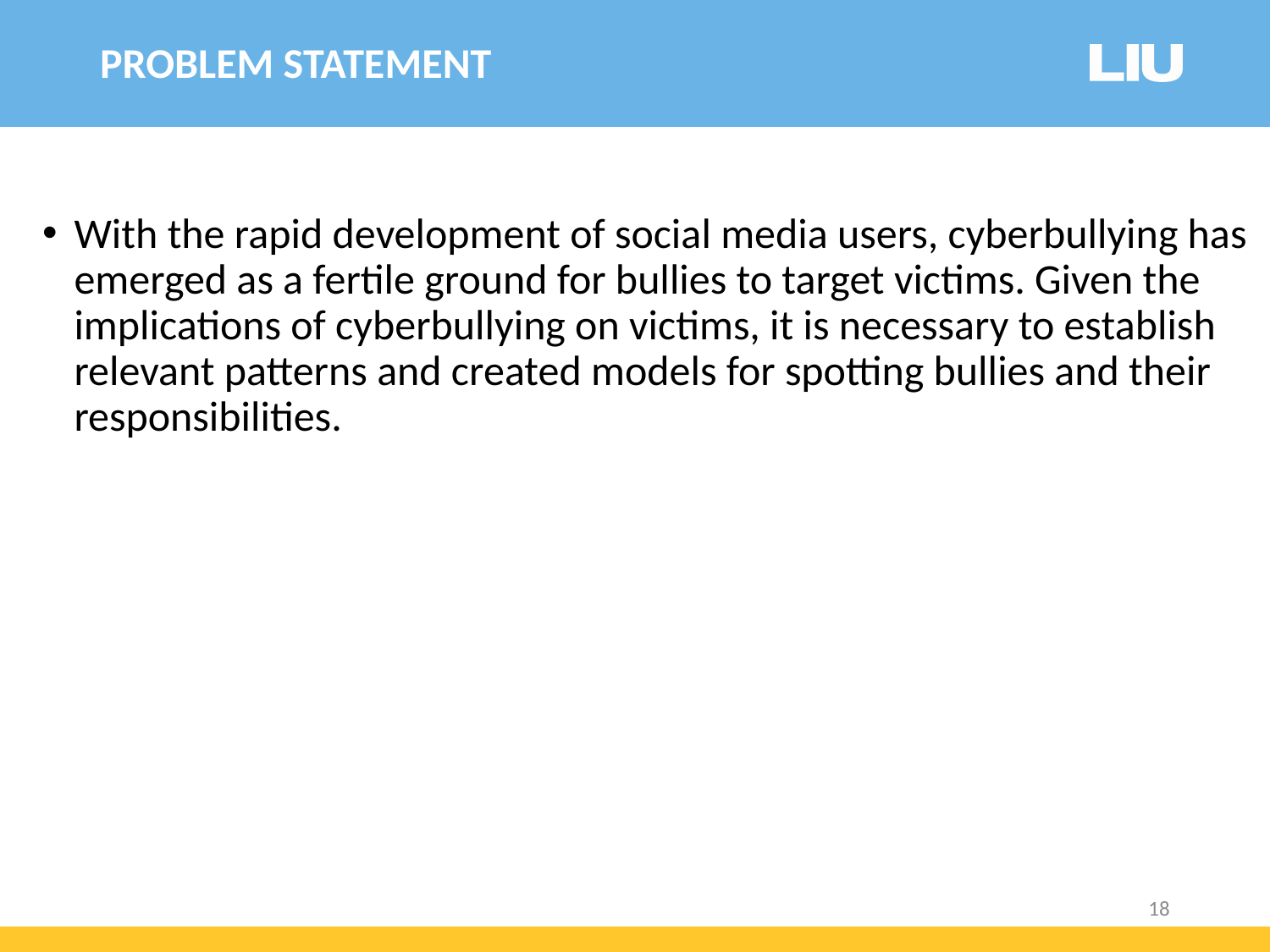

PROBLEM STATEMENT
With the rapid development of social media users, cyberbullying has emerged as a fertile ground for bullies to target victims. Given the implications of cyberbullying on victims, it is necessary to establish relevant patterns and created models for spotting bullies and their responsibilities.

18